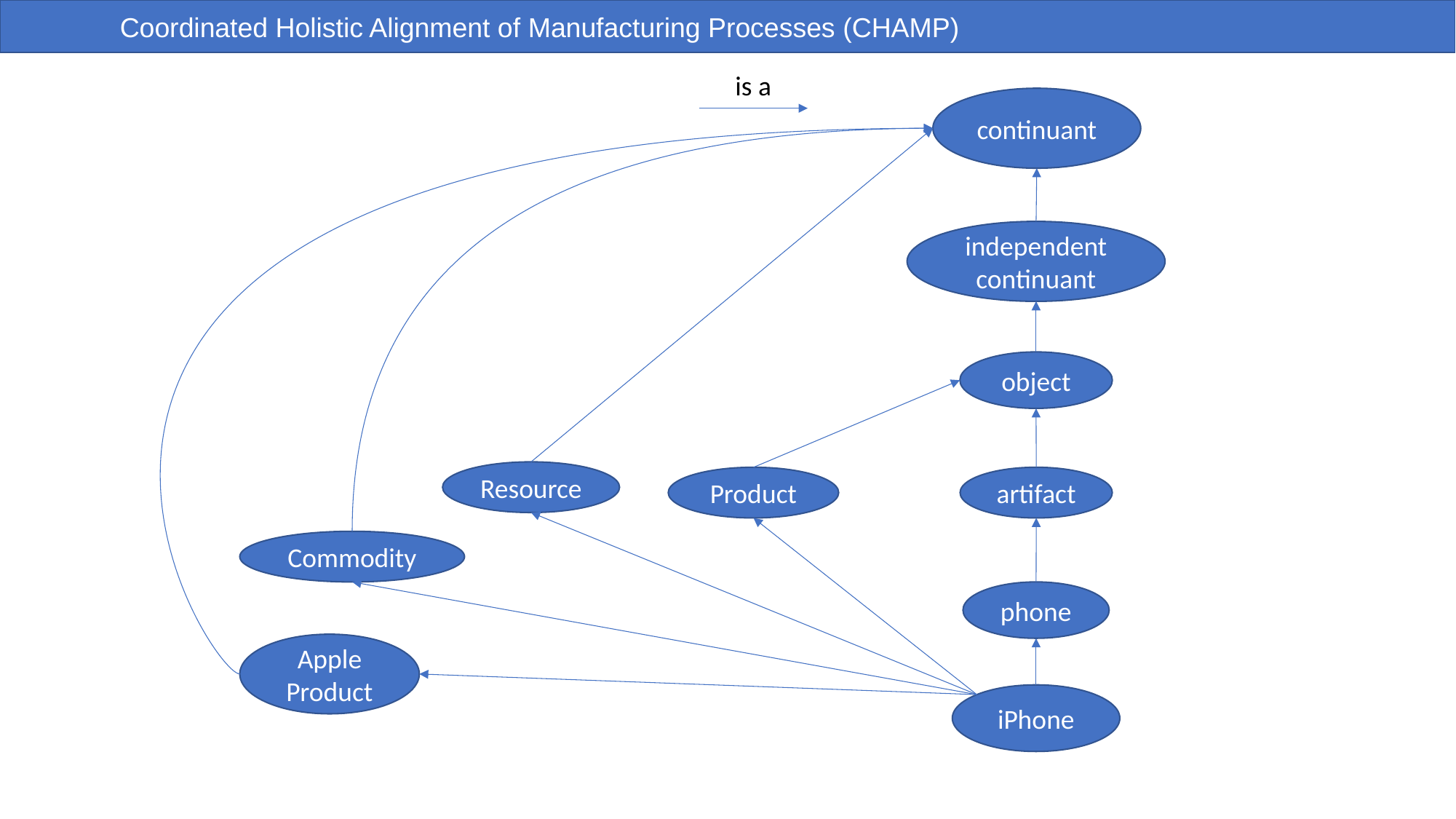

Coordinated Holistic Alignment of Manufacturing Processes (CHAMP)
is a
continuant
independent continuant
object
Resource
Product
artifact
Commodity
phone
Apple Product
iPhone